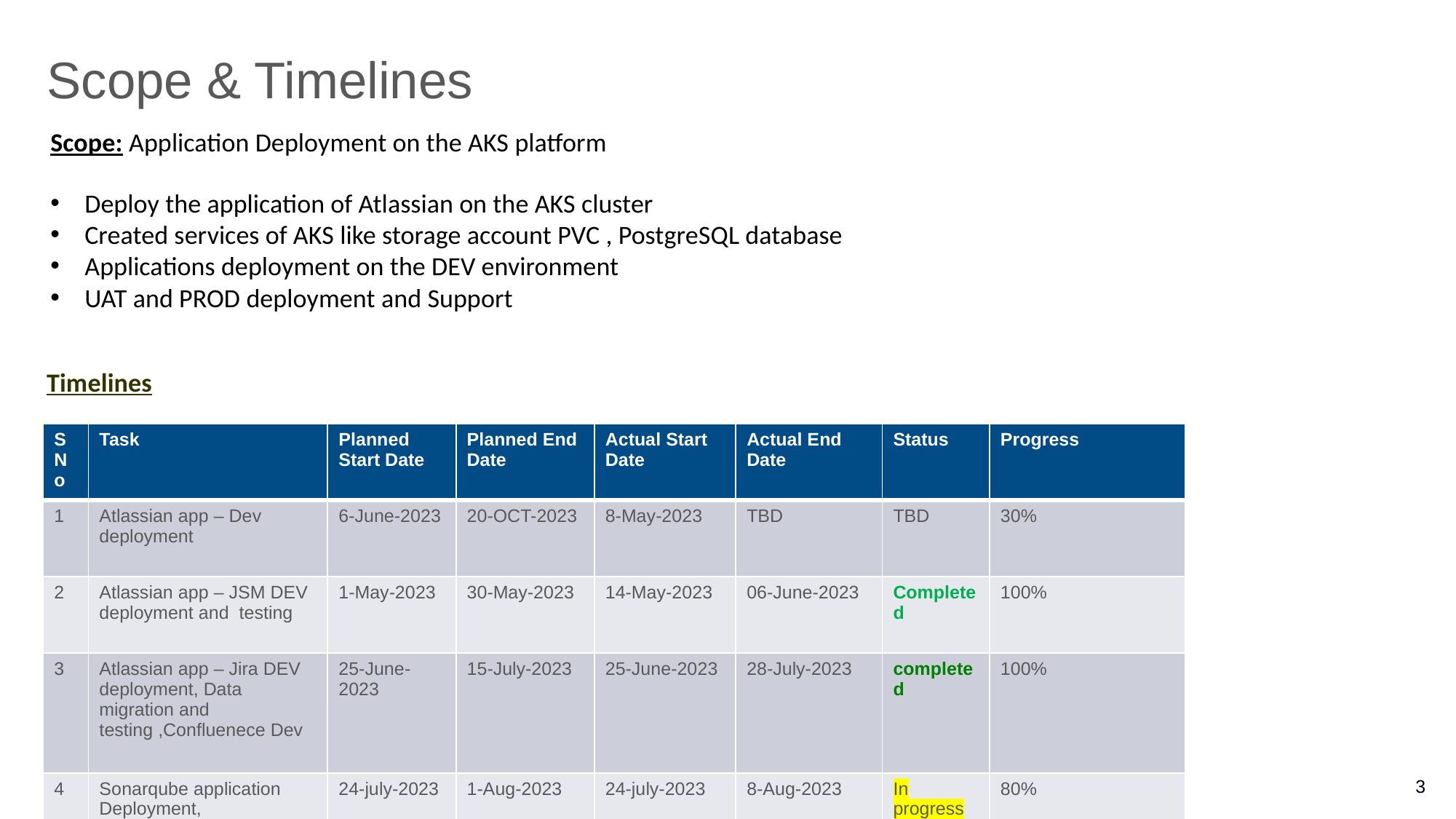

Scope & Timelines
Scope: Application Deployment on the AKS platform

Deploy the application of Atlassian on the AKS cluster
Created services of AKS like storage account PVC , PostgreSQL database
Applications deployment on the DEV environment
UAT and PROD deployment and Support

Timelines
| S No | Task | Planned Start Date | Planned End Date | Actual Start Date | Actual End Date | Status | Progress |
| --- | --- | --- | --- | --- | --- | --- | --- |
| 1 | Atlassian app – Dev deployment | 6-June-2023 | 20-OCT-2023 | 8-May-2023 | TBD | TBD | 30% |
| 2 | Atlassian app – JSM DEV deployment and testing | 1-May-2023 | 30-May-2023 | 14-May-2023 | 06-June-2023 | Completed | 100% |
| 3 | Atlassian app – Jira DEV deployment, Data migration and testing ,Confluenece Dev | 25-June-2023 | 15-July-2023 | 25-June-2023 | 28-July-2023 | completed | 100% |
| 4 | Sonarqube application Deployment, | 24-july-2023 | 1-Aug-2023 | 24-july-2023 | 8-Aug-2023 | In progress | 80% |
| 4 | UAT & Prod Release | TBD | TBD | TBD |  | Yet to start | 0% |